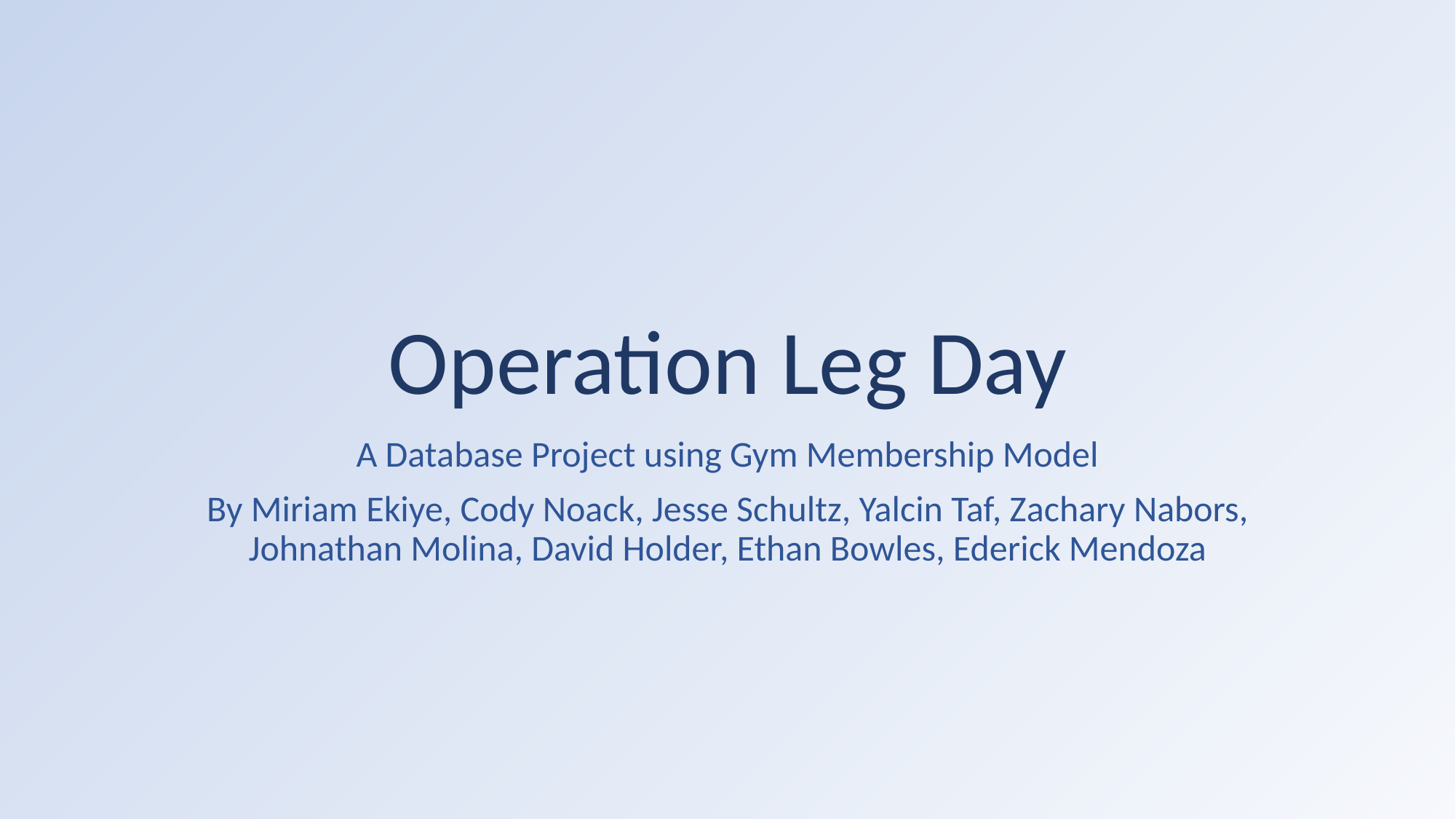

# Operation Leg Day
A Database Project using Gym Membership Model
By Miriam Ekiye, Cody Noack, Jesse Schultz, Yalcin Taf, Zachary Nabors, Johnathan Molina, David Holder, Ethan Bowles, Ederick Mendoza